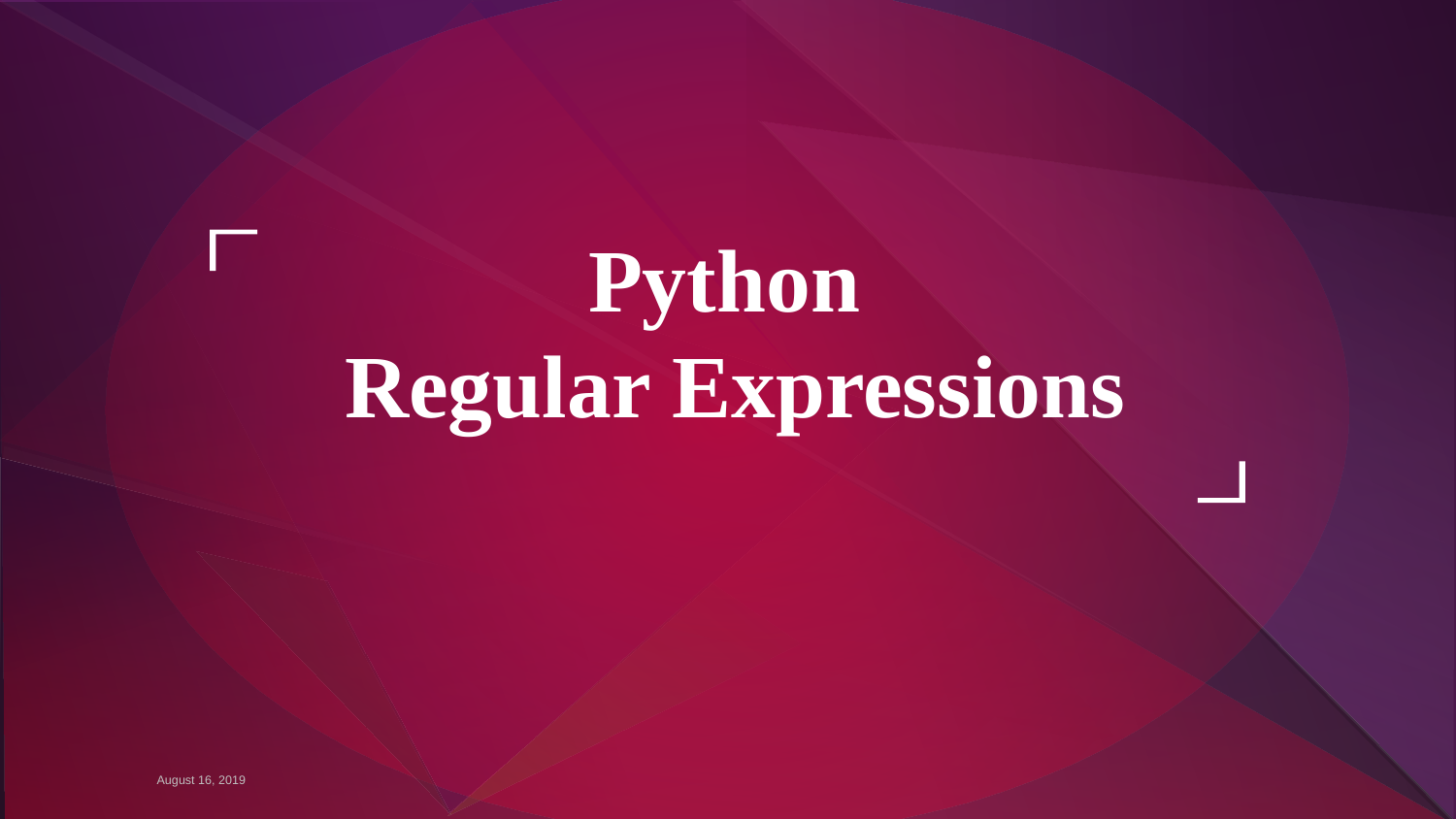

# Python Regular Expressions
August 16, 2019